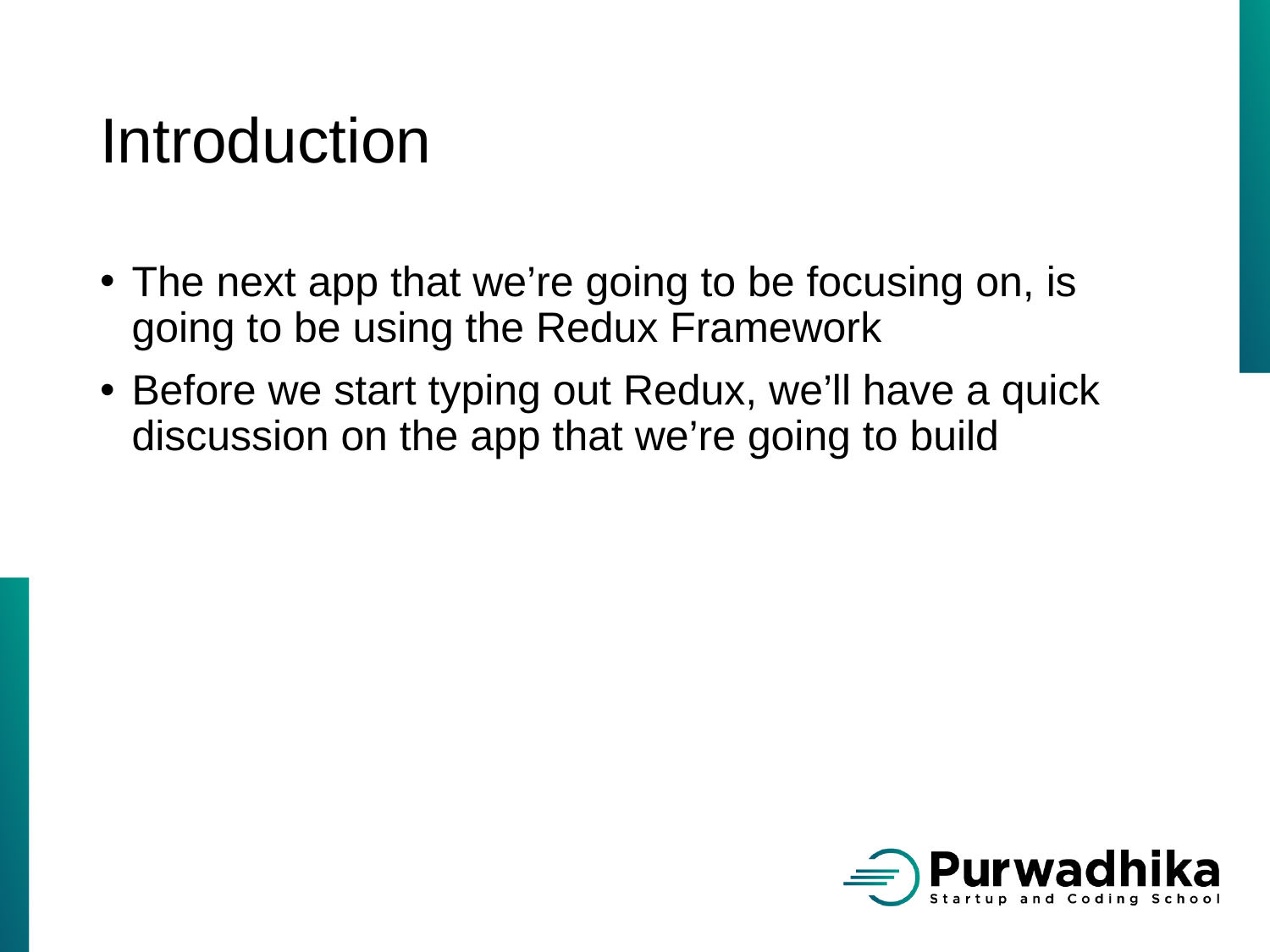

# Introduction
The next app that we’re going to be focusing on, is going to be using the Redux Framework
Before we start typing out Redux, we’ll have a quick discussion on the app that we’re going to build